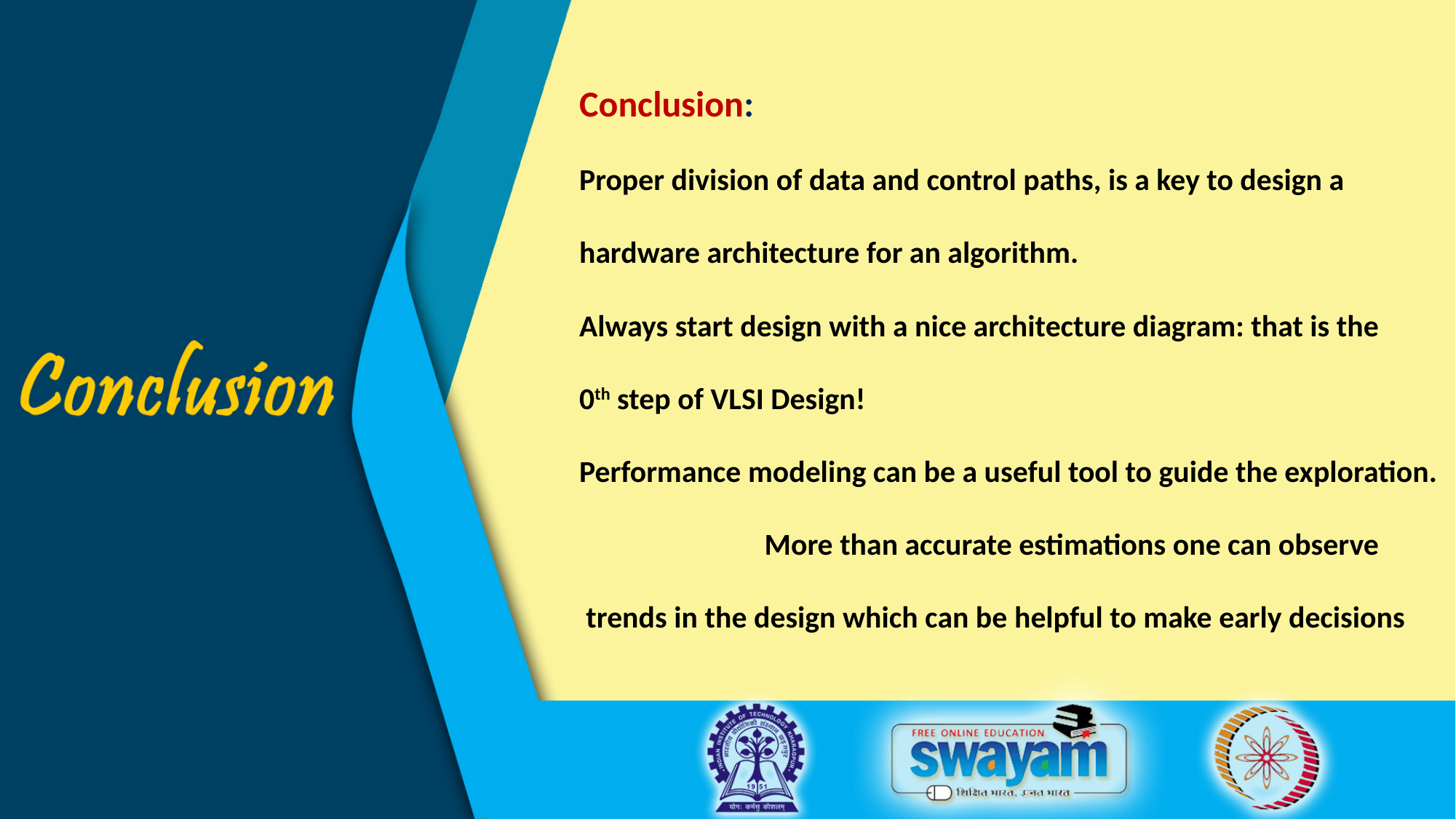

Conclusion:
Proper division of data and control paths, is a key to design a      hardware architecture for an algorithm.
Always start design with a nice architecture diagram: that is the              0th step of VLSI Design!
Performance modeling can be a useful tool to guide the exploration.
	           More than accurate estimations one can observe                  trends in the design which can be helpful to make early decisions